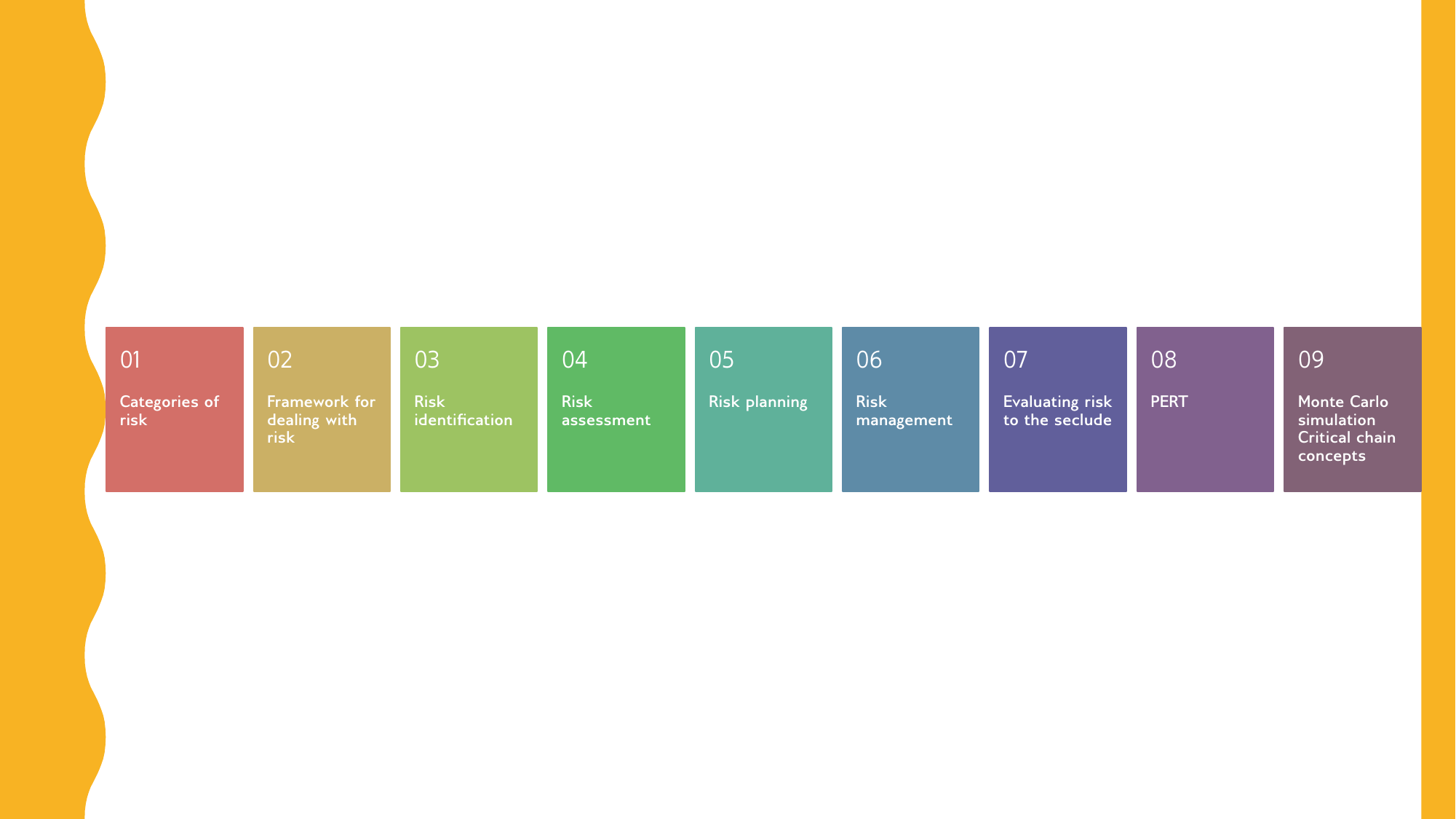

Categories of risk
01
Framework for dealing with risk
02
Risk identification
03
Risk assessment
04
Risk planning
05
Risk management
06
Evaluating risk to the seclude
07
PERT
08
Monte Carlo simulation Critical chain concepts
09